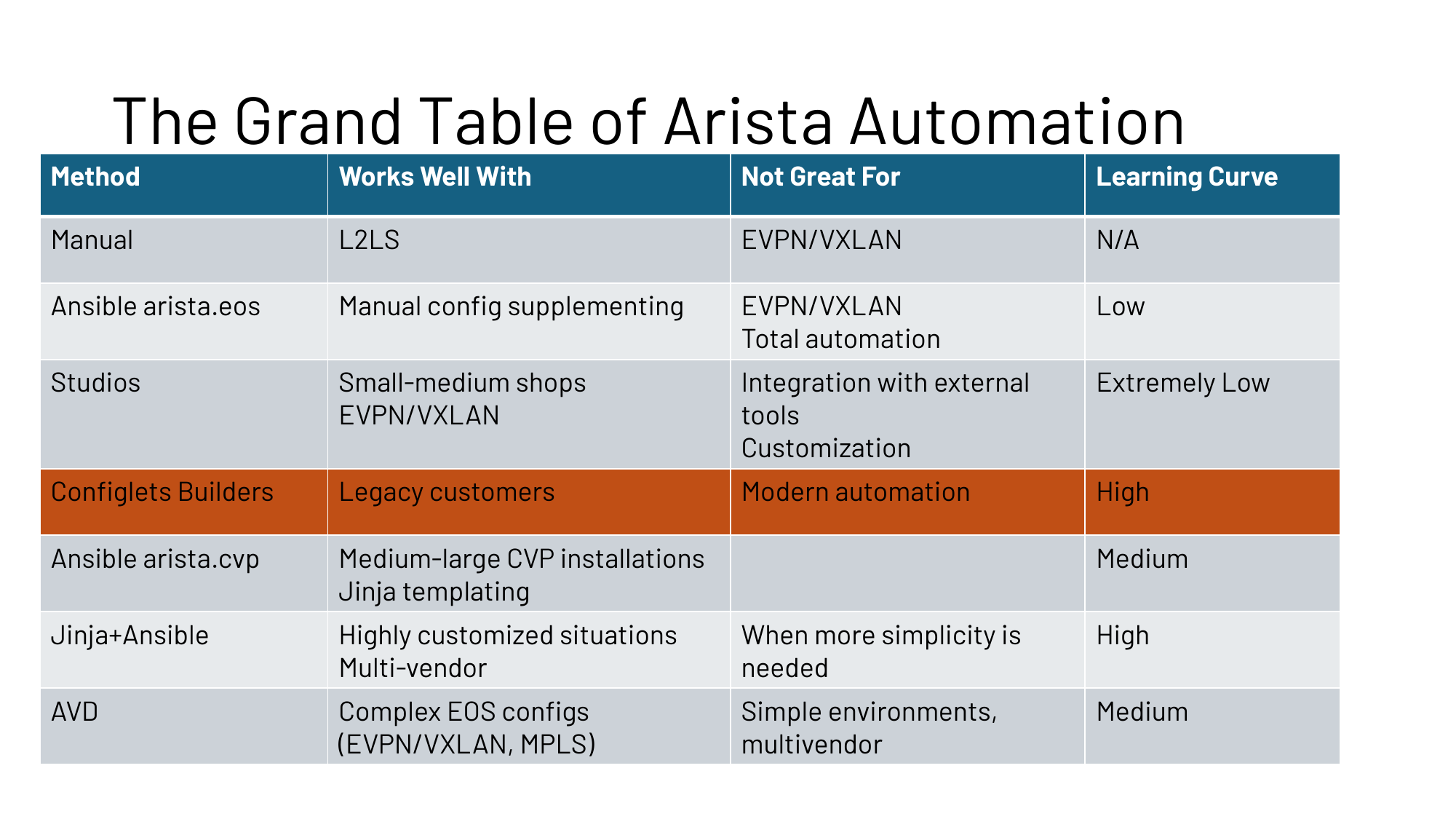

# The Grand Table of Arista Automation
| Method | Works Well With | Not Great For | Learning Curve |
| --- | --- | --- | --- |
| Manual | L2LS | EVPN/VXLAN | N/A |
| Ansible arista.eos | Manual config supplementing | EVPN/VXLAN Total automation | Low |
| Studios | Small-medium shops EVPN/VXLAN | Integration with external tools Customization | Extremely Low |
| Configlets Builders | Legacy customers | Modern automation | High |
| Ansible arista.cvp | Medium-large CVP installations Jinja templating |  | Medium |
| Jinja+Ansible | Highly customized situations Multi-vendor | When more simplicity is needed | High |
| AVD | Complex EOS configs (EVPN/VXLAN, MPLS) | Simple environments, multivendor | Medium |